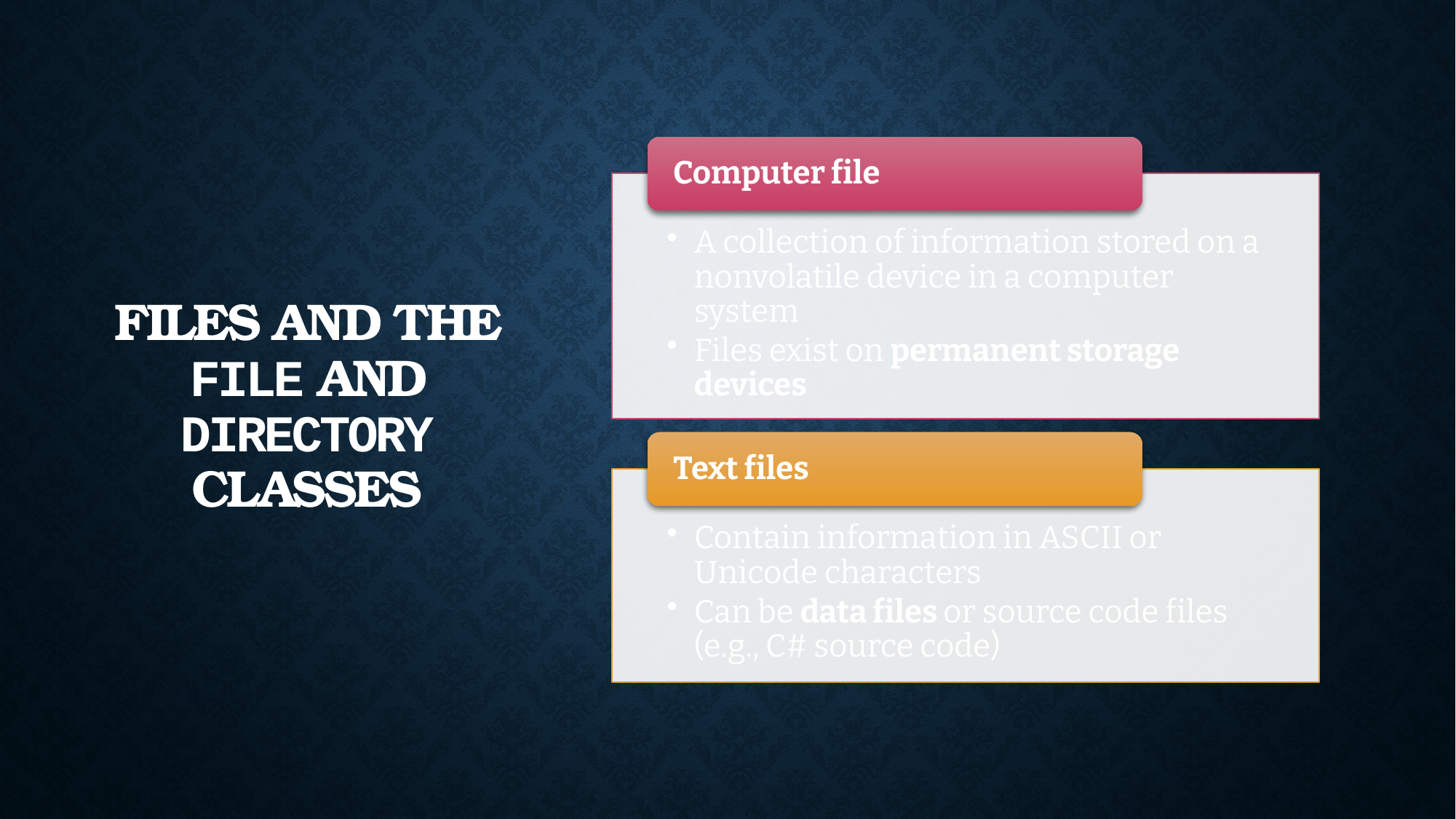

# Files and the File and Directory Classes
A collection of information stored on a nonvolatile device in a computer system
Files exist on permanent storage devices
Computer file
Contain information in ASCII or Unicode characters
Can be data files or source code files (e.g., C# source code)
Text files